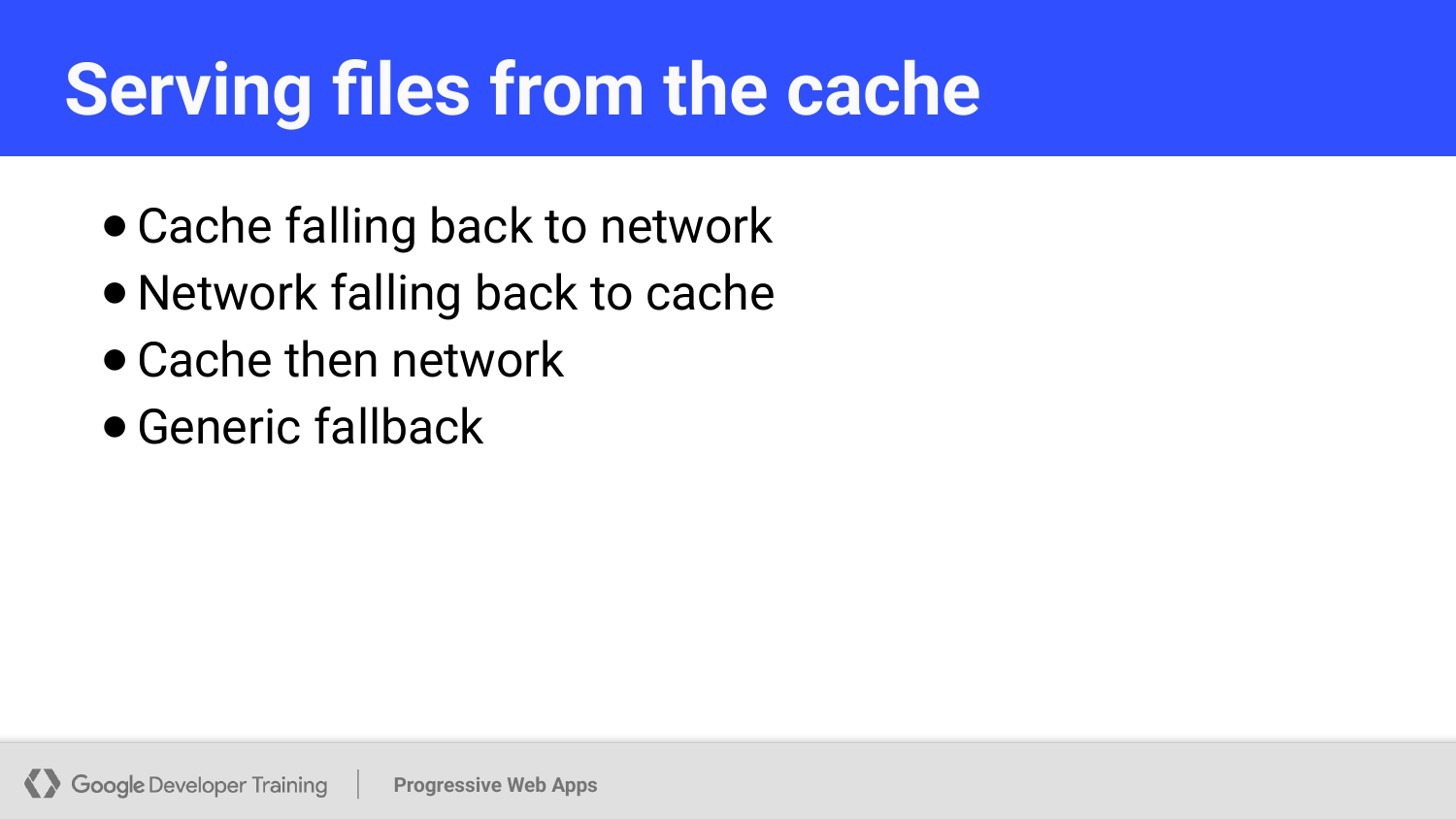

# Serving files from the cache

Cache falling back to network
Network falling back to cache
Cache then network
Generic fallback